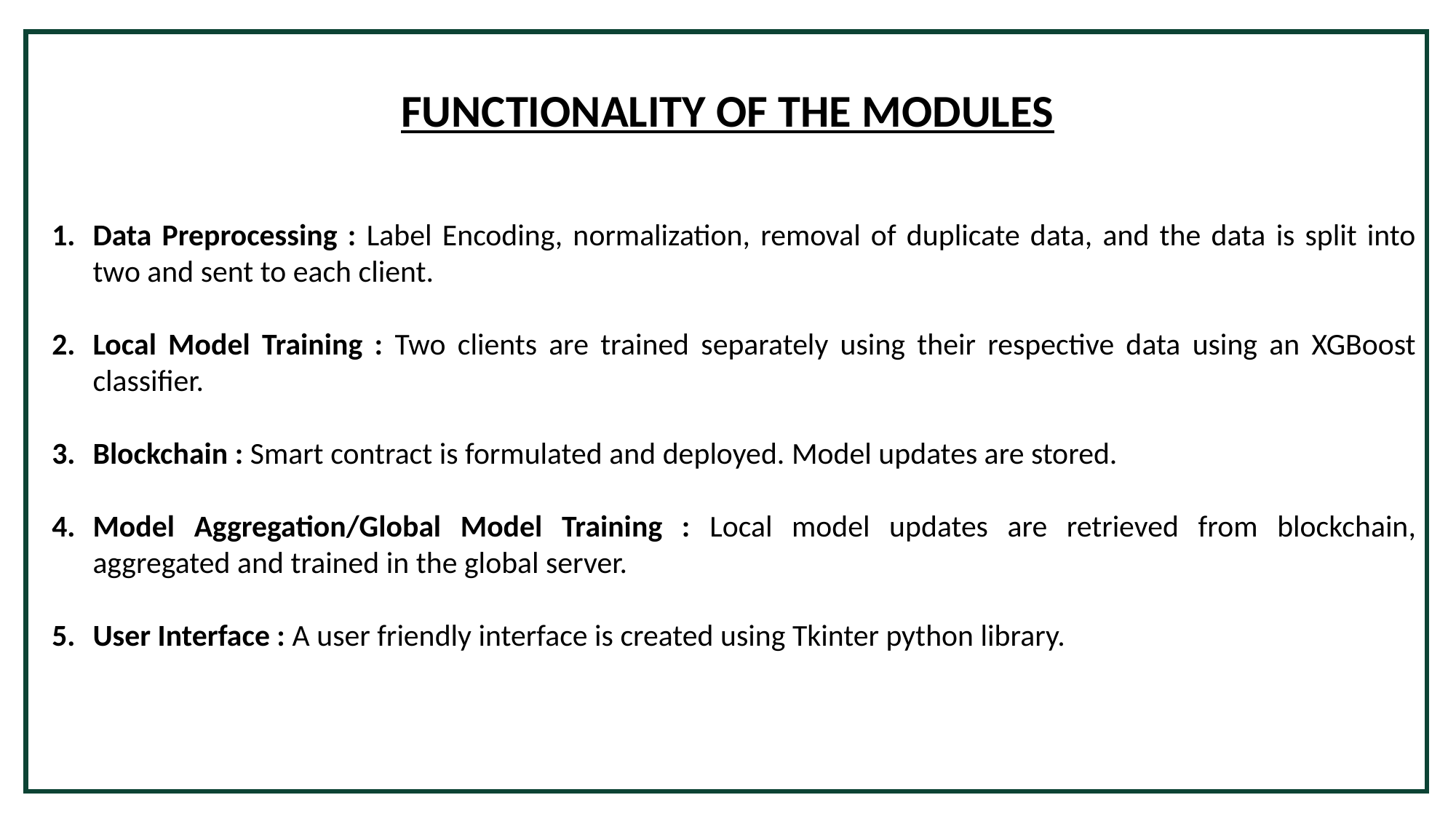

FUNCTIONALITY OF THE MODULES
Data Preprocessing : Label Encoding, normalization, removal of duplicate data, and the data is split into two and sent to each client.

Local Model Training : Two clients are trained separately using their respective data using an XGBoost classifier.

Blockchain : Smart contract is formulated and deployed. Model updates are stored.

Model Aggregation/Global Model Training : Local model updates are retrieved from blockchain, aggregated and trained in the global server.

User Interface : A user friendly interface is created using Tkinter python library.